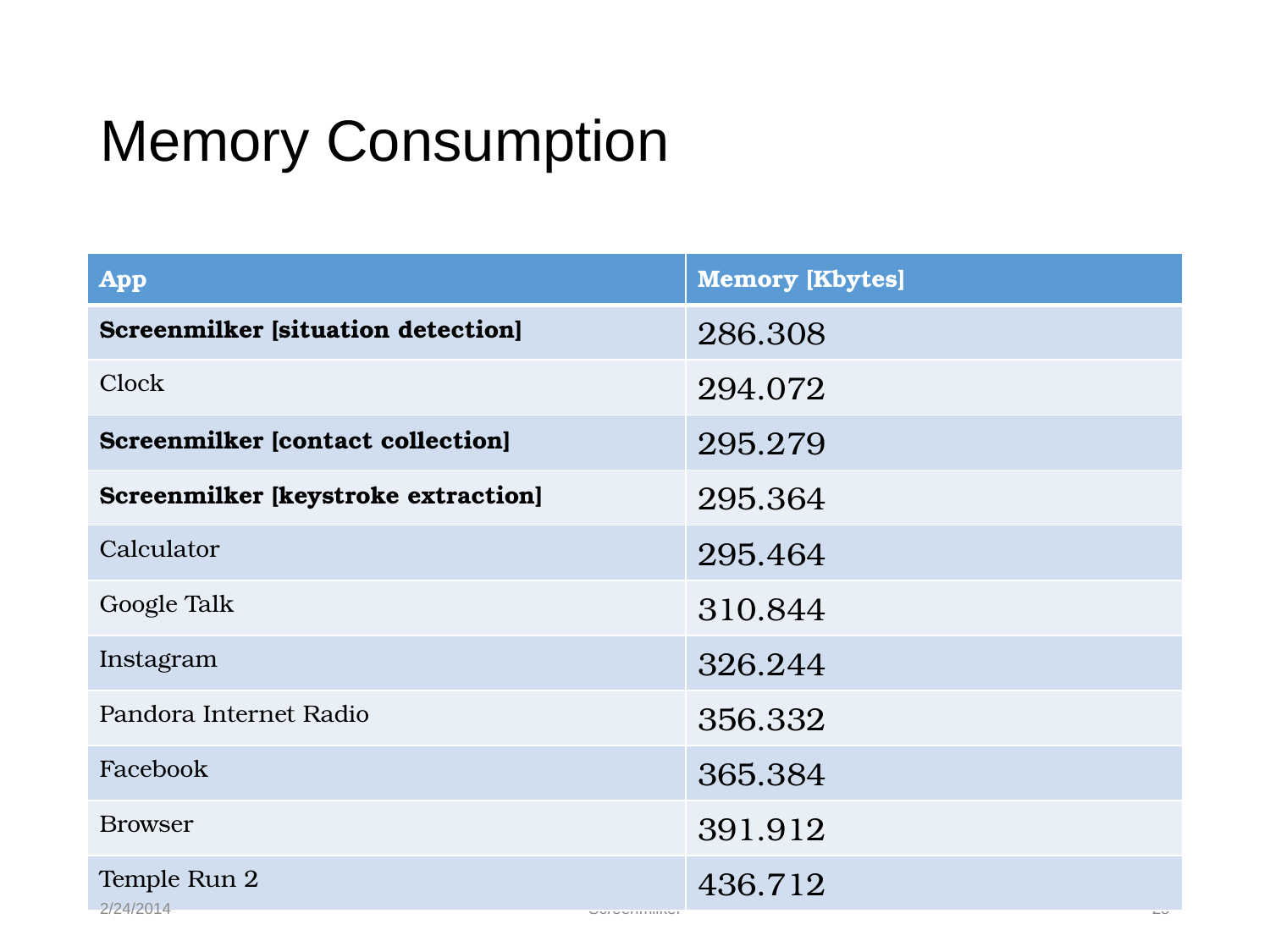

# Memory Consumption
| App | Memory [Kbytes] |
| --- | --- |
| Screenmilker [situation detection] | 286.308 |
| Clock | 294.072 |
| Screenmilker [contact collection] | 295.279 |
| Screenmilker [keystroke extraction] | 295.364 |
| Calculator | 295.464 |
| Google Talk | 310.844 |
| Instagram | 326.244 |
| Pandora Internet Radio | 356.332 |
| Facebook | 365.384 |
| Browser | 391.912 |
| Temple Run 2 | 436.712 |
2/24/2014
Screenmilker
25